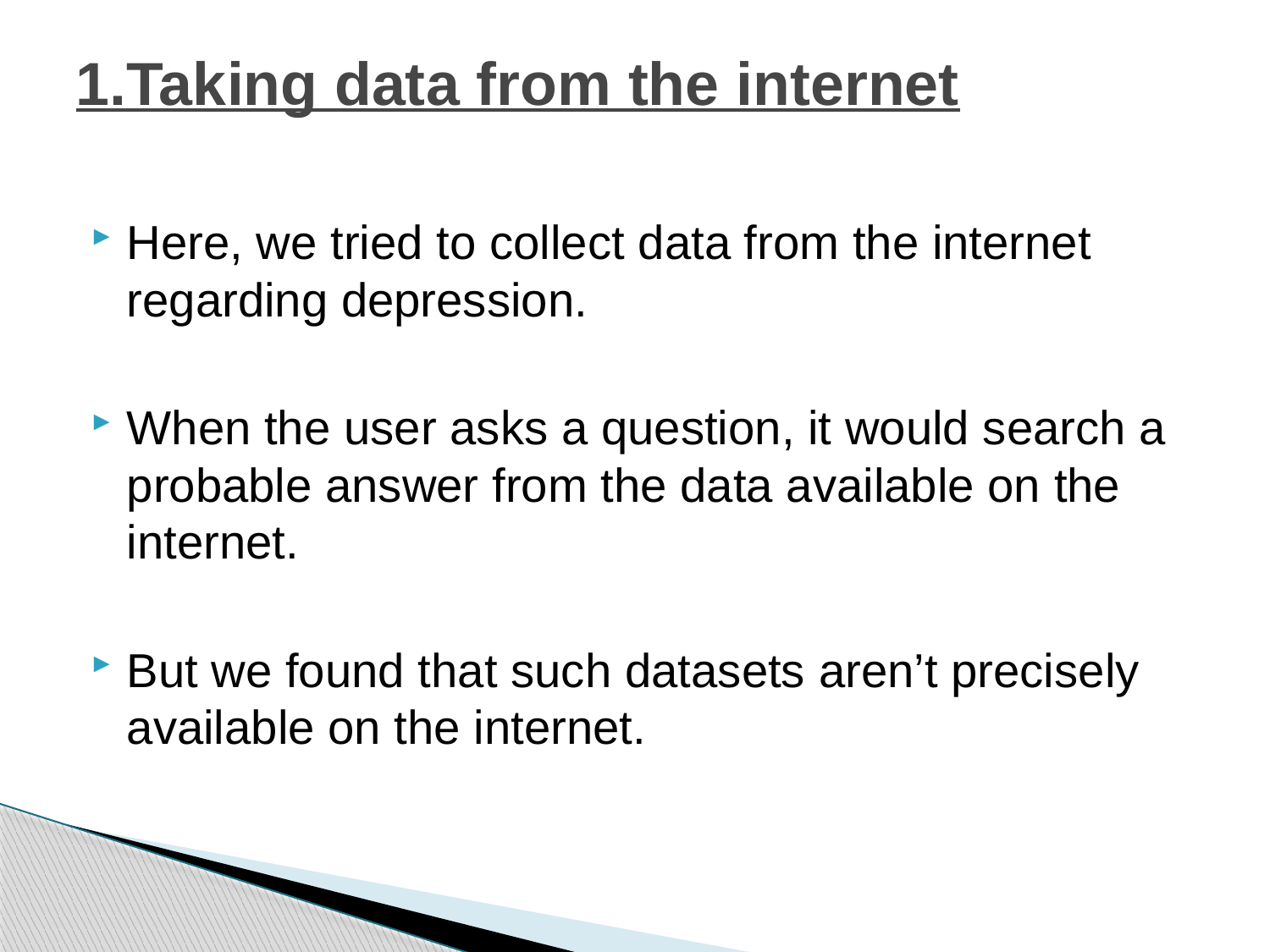

# 1.Taking data from the internet
Here, we tried to collect data from the internet regarding depression.

When the user asks a question, it would search a probable answer from the data available on the internet.

But we found that such datasets aren’t precisely available on the internet.